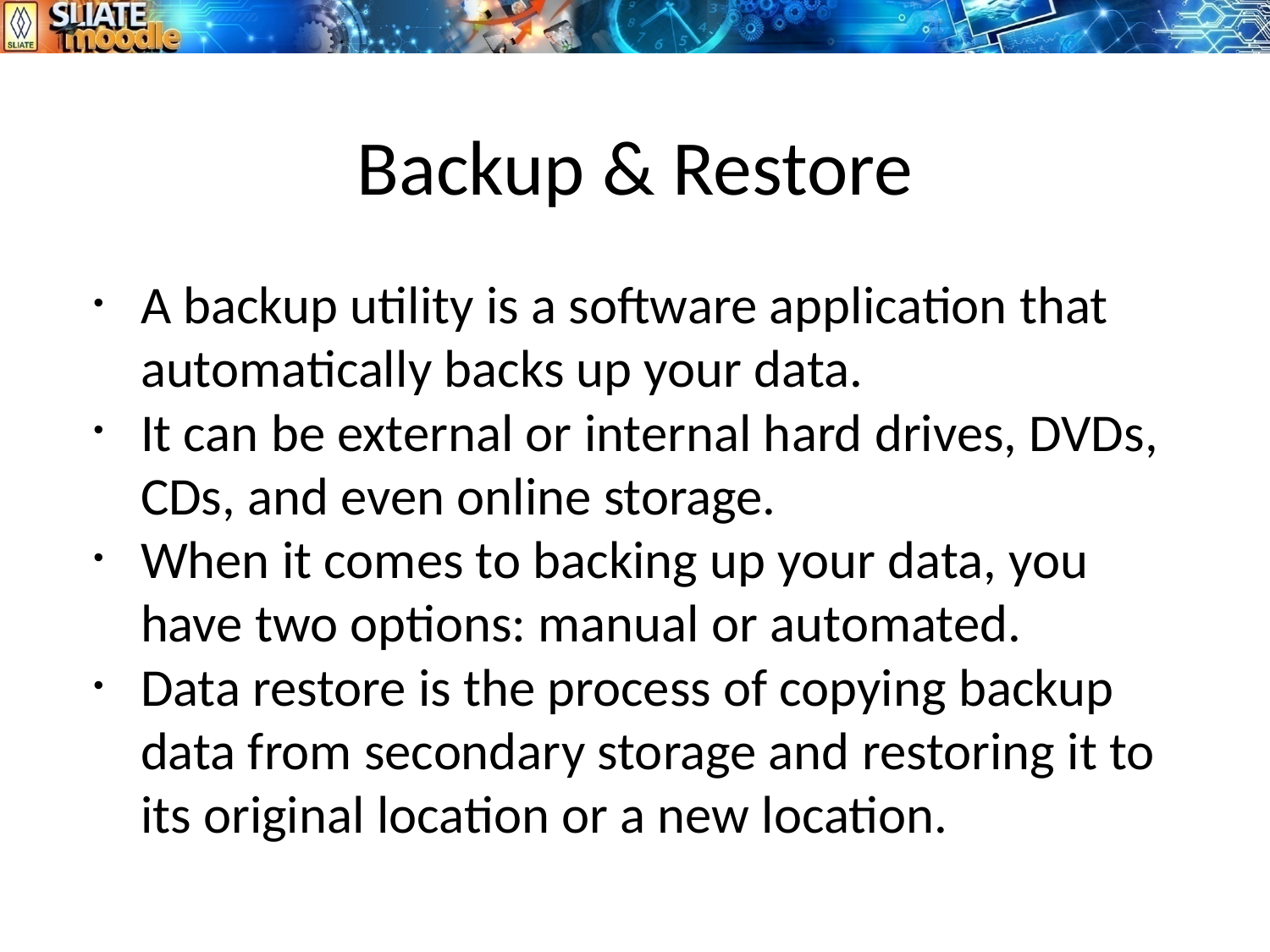

# Backup & Restore
A backup utility is a software application that automatically backs up your data.
It can be external or internal hard drives, DVDs, CDs, and even online storage.
When it comes to backing up your data, you have two options: manual or automated.
Data restore is the process of copying backup data from secondary storage and restoring it to its original location or a new location.